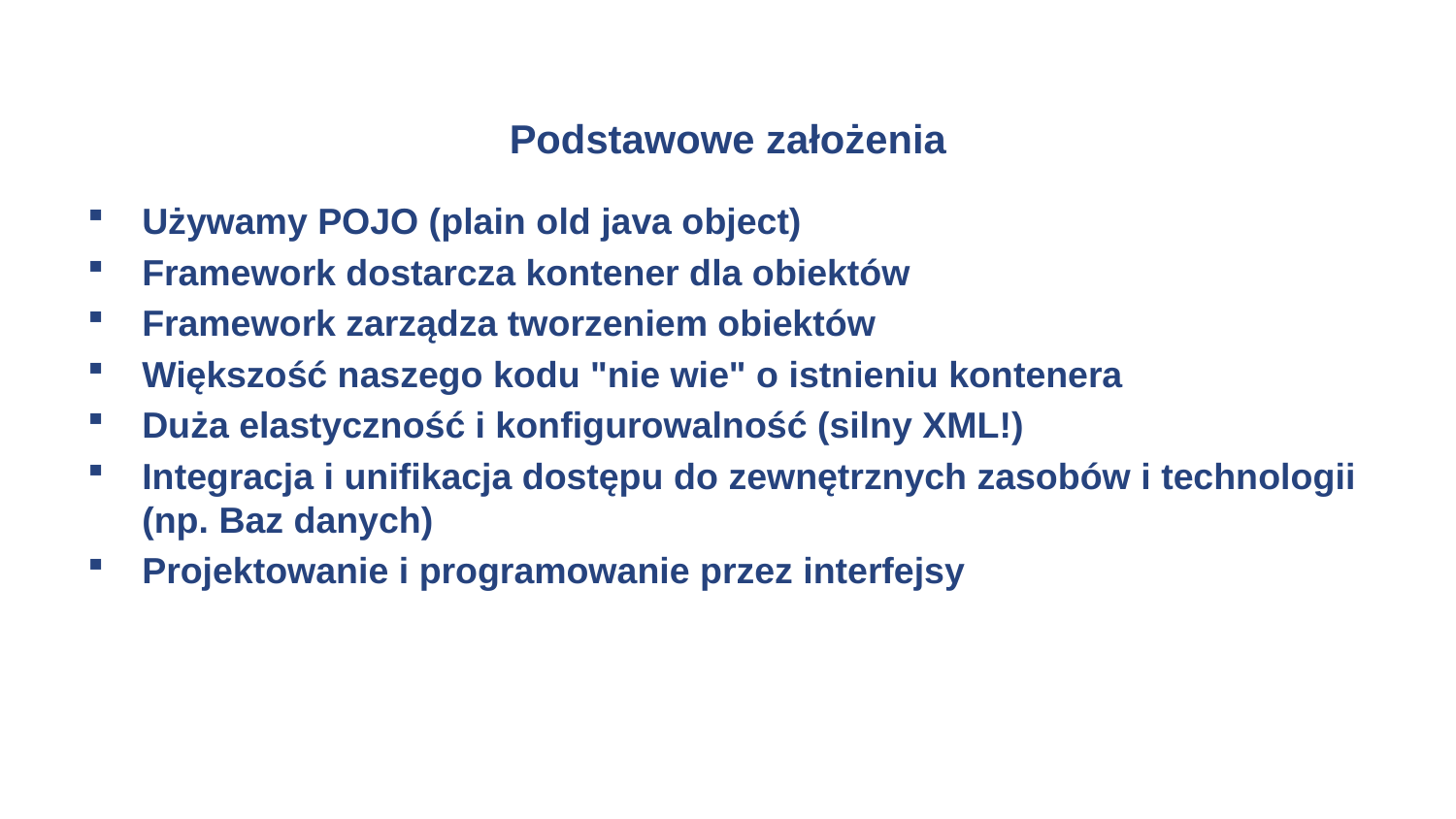

# Podstawowe założenia
Używamy POJO (plain old java object)
Framework dostarcza kontener dla obiektów
Framework zarządza tworzeniem obiektów
Większość naszego kodu "nie wie" o istnieniu kontenera
Duża elastyczność i konfigurowalność (silny XML!)
Integracja i unifikacja dostępu do zewnętrznych zasobów i technologii (np. Baz danych)
Projektowanie i programowanie przez interfejsy